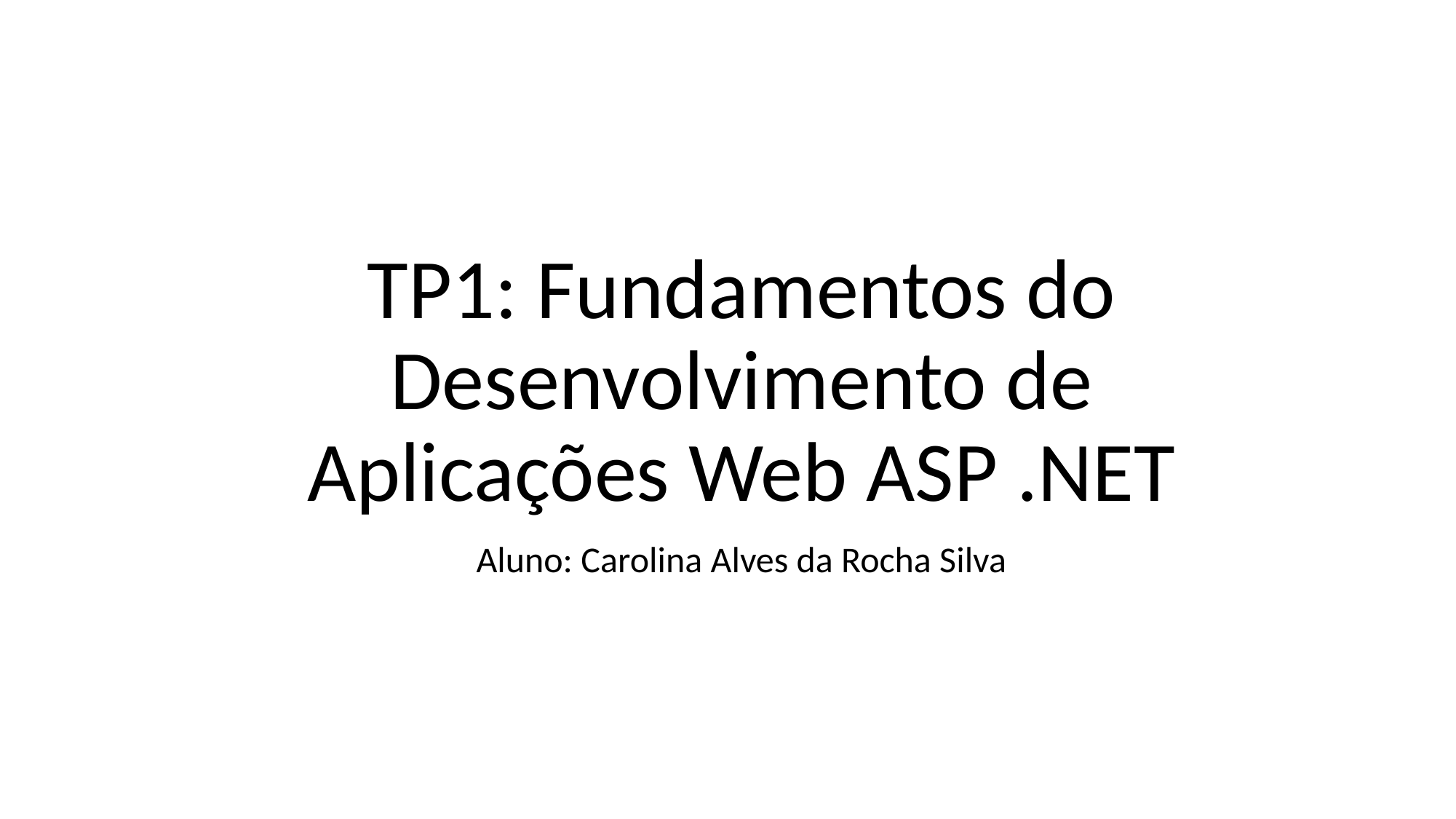

# TP1: Fundamentos do Desenvolvimento de Aplicações Web ASP .NET
Aluno: Carolina Alves da Rocha Silva